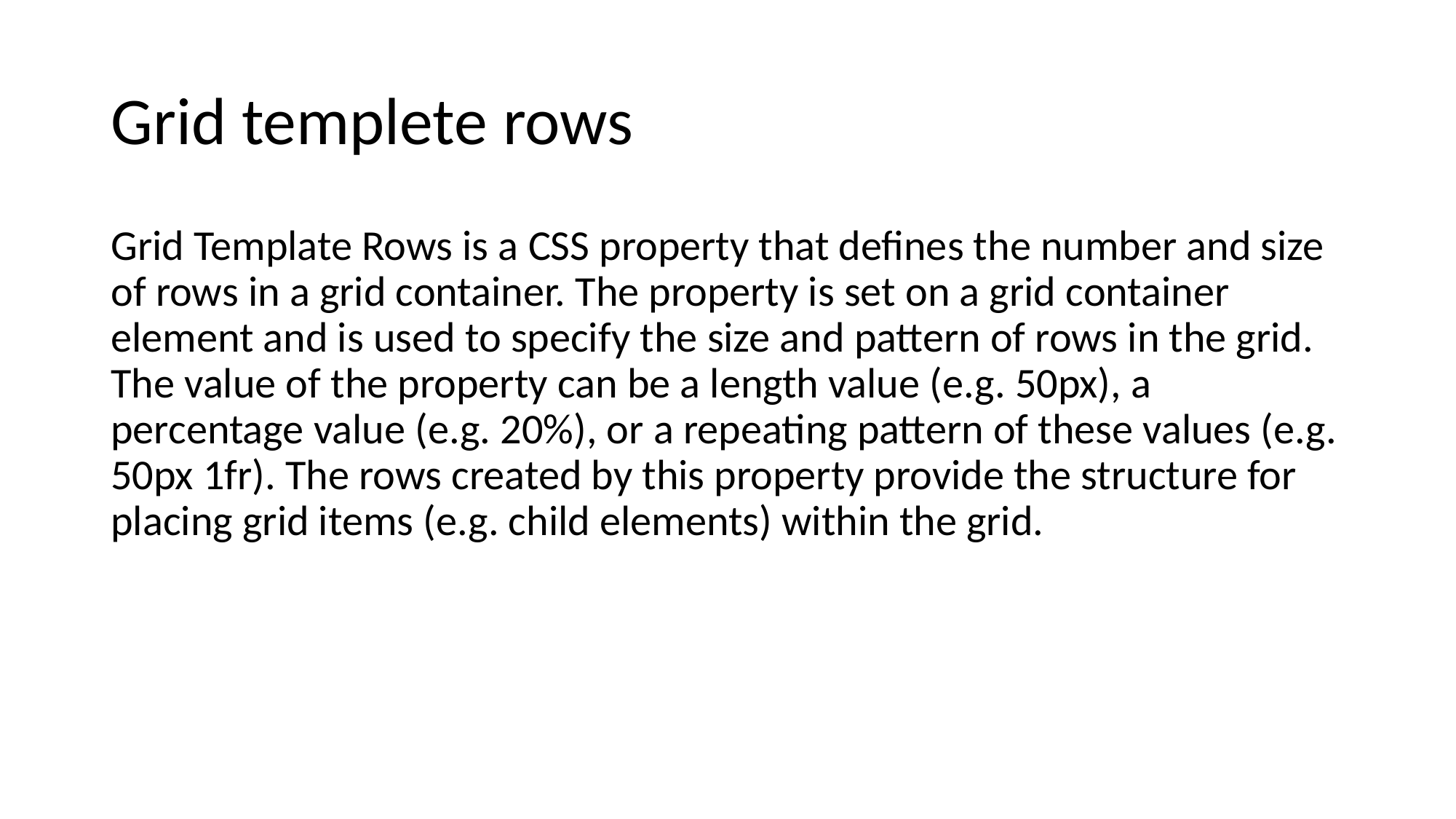

# Grid templete rows
Grid Template Rows is a CSS property that defines the number and size of rows in a grid container. The property is set on a grid container element and is used to specify the size and pattern of rows in the grid. The value of the property can be a length value (e.g. 50px), a percentage value (e.g. 20%), or a repeating pattern of these values (e.g. 50px 1fr). The rows created by this property provide the structure for placing grid items (e.g. child elements) within the grid.